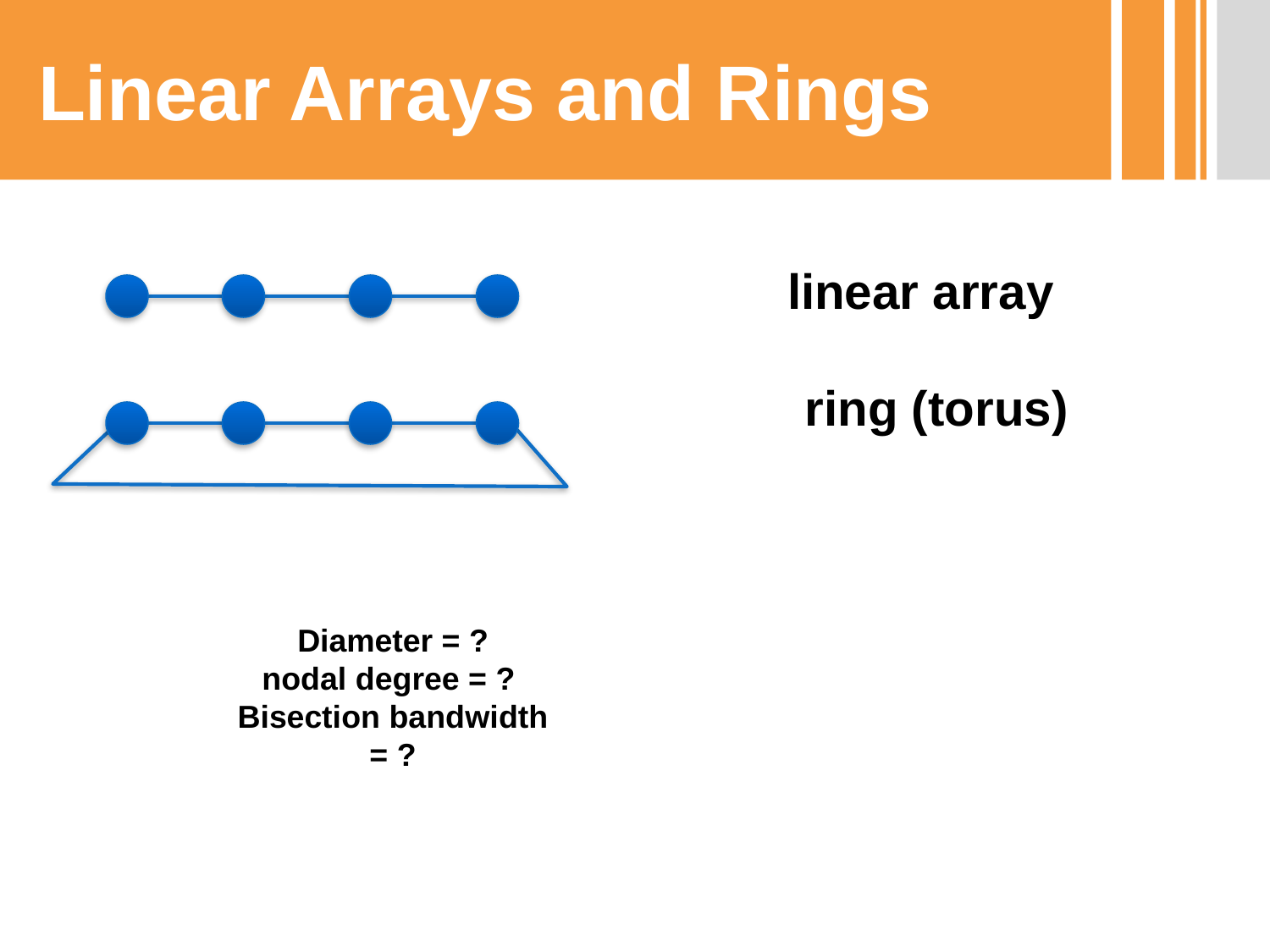

# Linear Arrays and Rings
linear array

ring (torus)

Diameter = ?
nodal degree = ?
Bisection bandwidth = ?